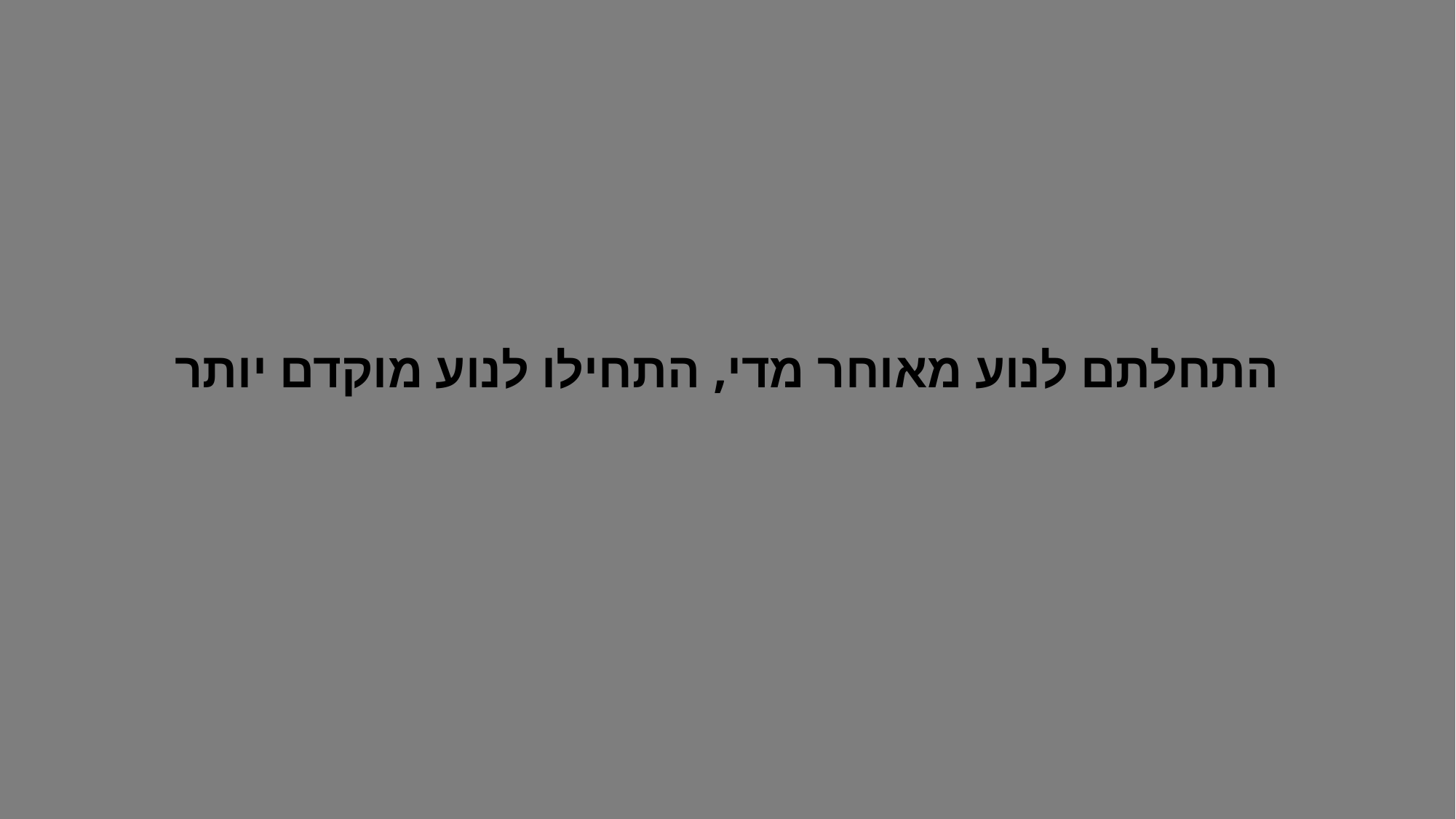

התחלתם לנוע מאוחר מדי, התחילו לנוע מוקדם יותר